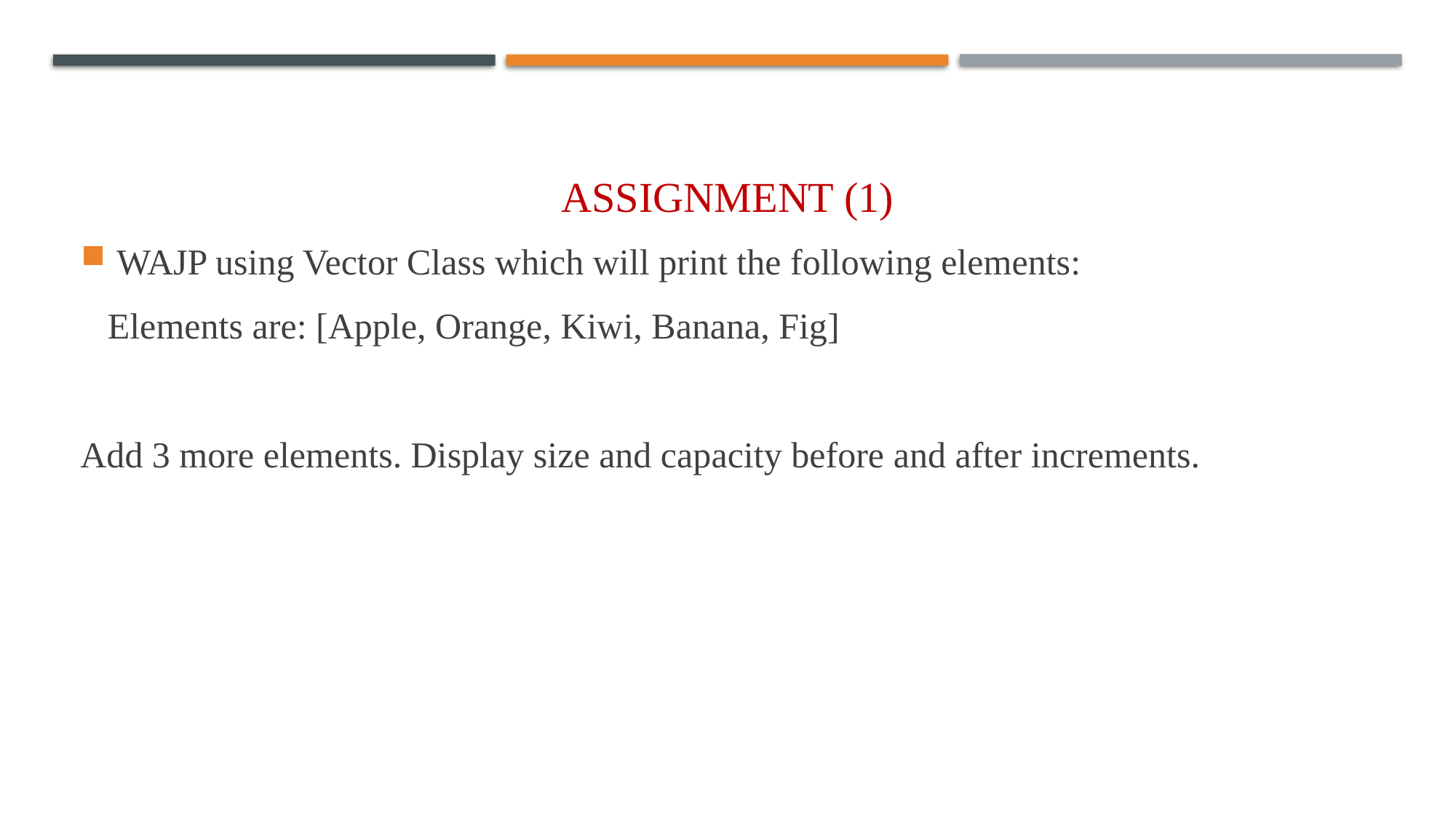

# ASSIGNMENT (1)
WAJP using Vector Class which will print the following elements:
   Elements are: [Apple, Orange, Kiwi, Banana, Fig]

Add 3 more elements. Display size and capacity before and after increments.